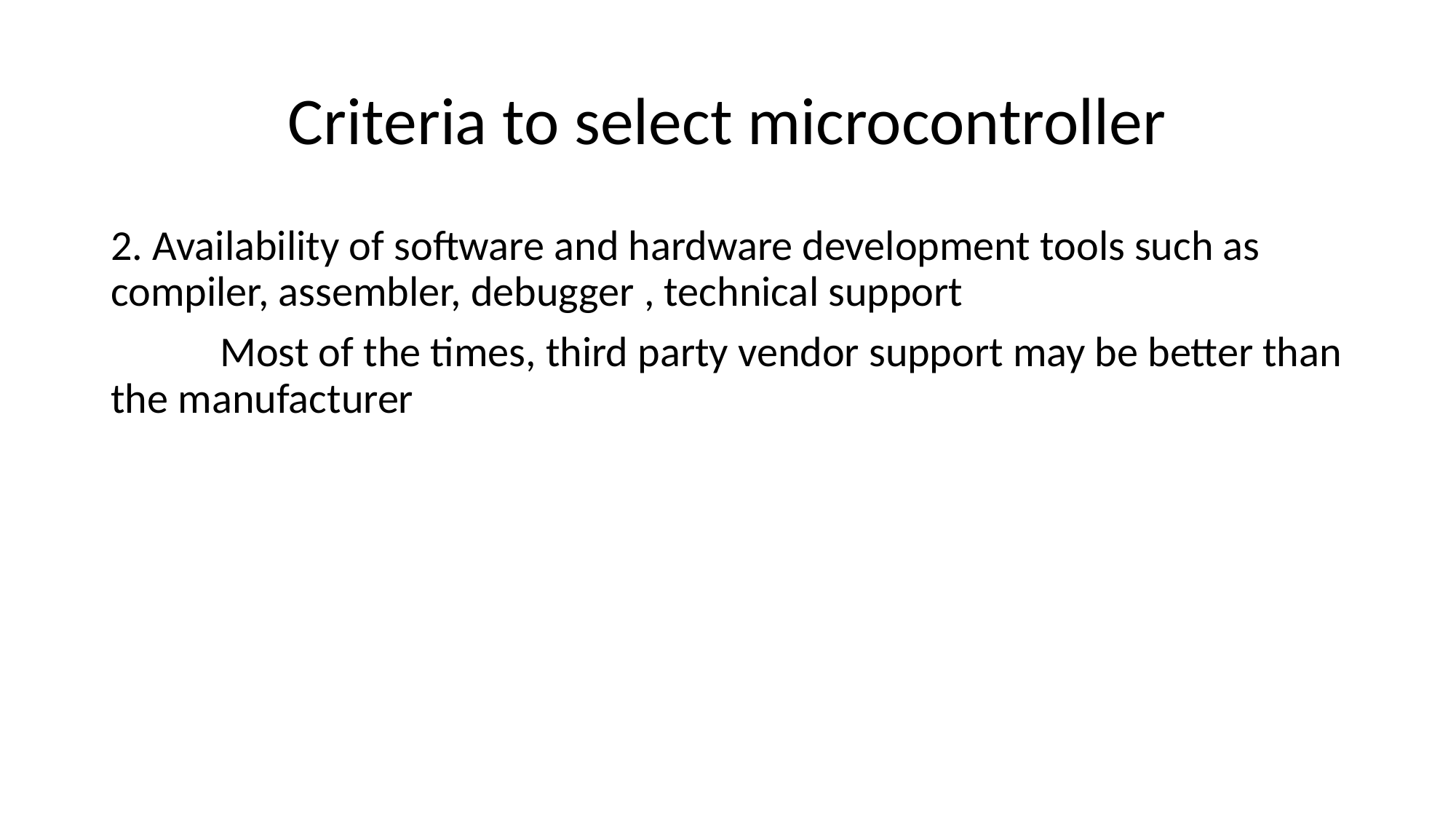

# Criteria to select microcontroller
2. Availability of software and hardware development tools such as compiler, assembler, debugger , technical support
	Most of the times, third party vendor support may be better than the manufacturer